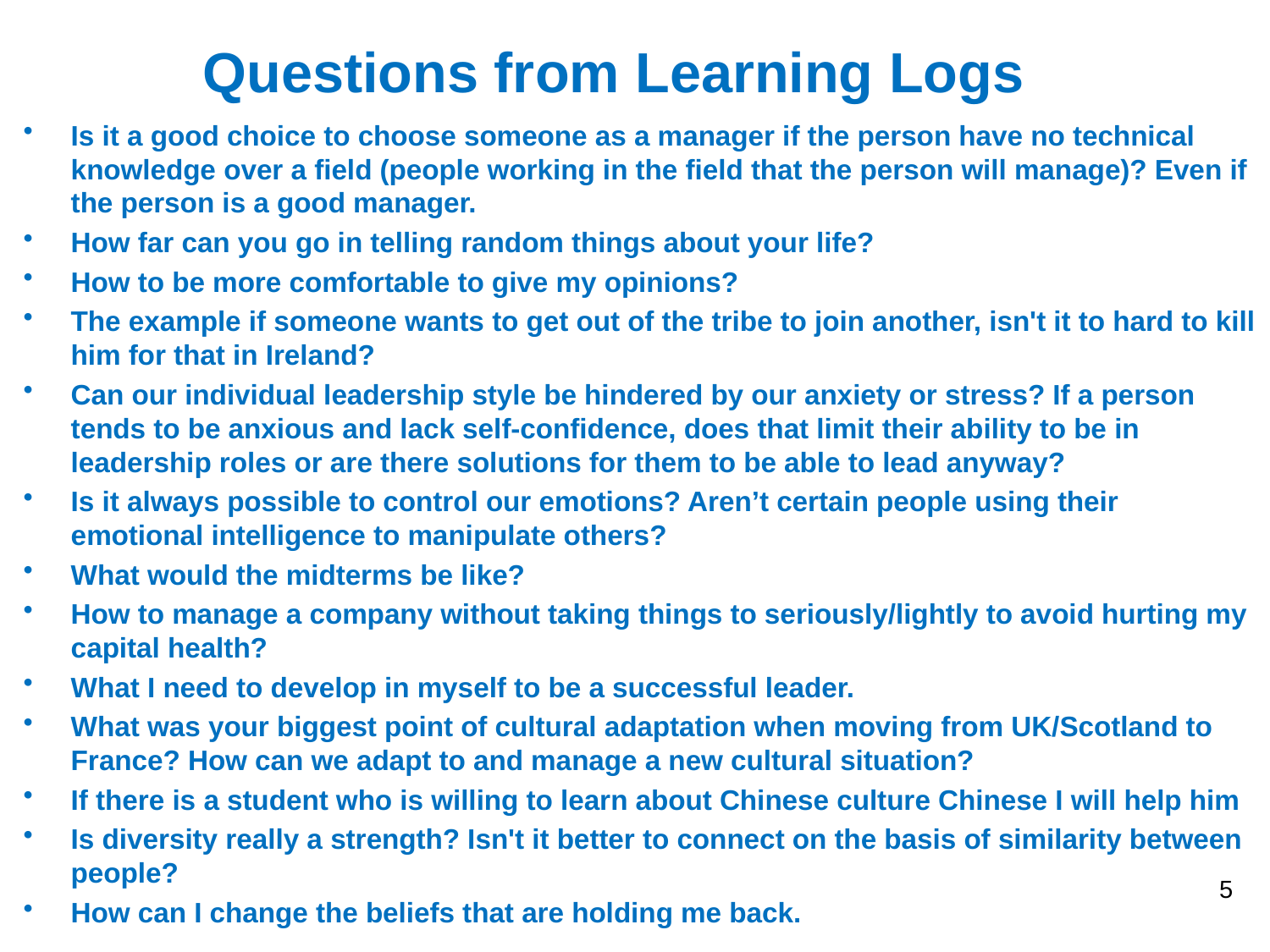

# Questions from Learning Logs
Is it a good choice to choose someone as a manager if the person have no technical knowledge over a field (people working in the field that the person will manage)? Even if the person is a good manager.
How far can you go in telling random things about your life?
How to be more comfortable to give my opinions?
The example if someone wants to get out of the tribe to join another, isn't it to hard to kill him for that in Ireland?
Can our individual leadership style be hindered by our anxiety or stress? If a person tends to be anxious and lack self-confidence, does that limit their ability to be in leadership roles or are there solutions for them to be able to lead anyway?
Is it always possible to control our emotions? Aren’t certain people using their emotional intelligence to manipulate others?
What would the midterms be like?
How to manage a company without taking things to seriously/lightly to avoid hurting my capital health?
What I need to develop in myself to be a successful leader.
What was your biggest point of cultural adaptation when moving from UK/Scotland to France? How can we adapt to and manage a new cultural situation?
If there is a student who is willing to learn about Chinese culture Chinese I will help him
Is diversity really a strength? Isn't it better to connect on the basis of similarity between people?
How can I change the beliefs that are holding me back.

5